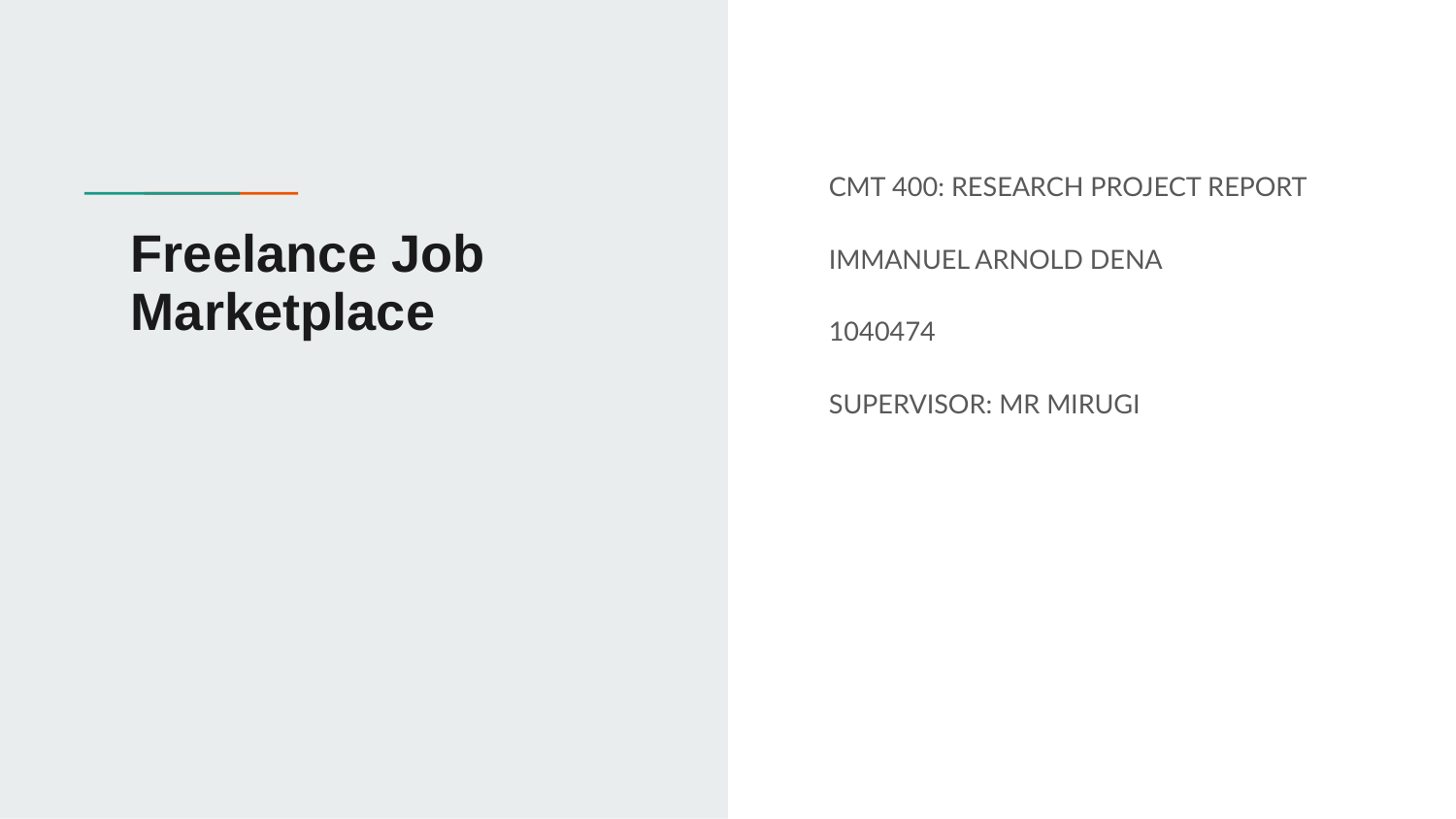

CMT 400: RESEARCH PROJECT REPORT

IMMANUEL ARNOLD DENA

1040474

SUPERVISOR: MR MIRUGI

# Freelance Job  Marketplace